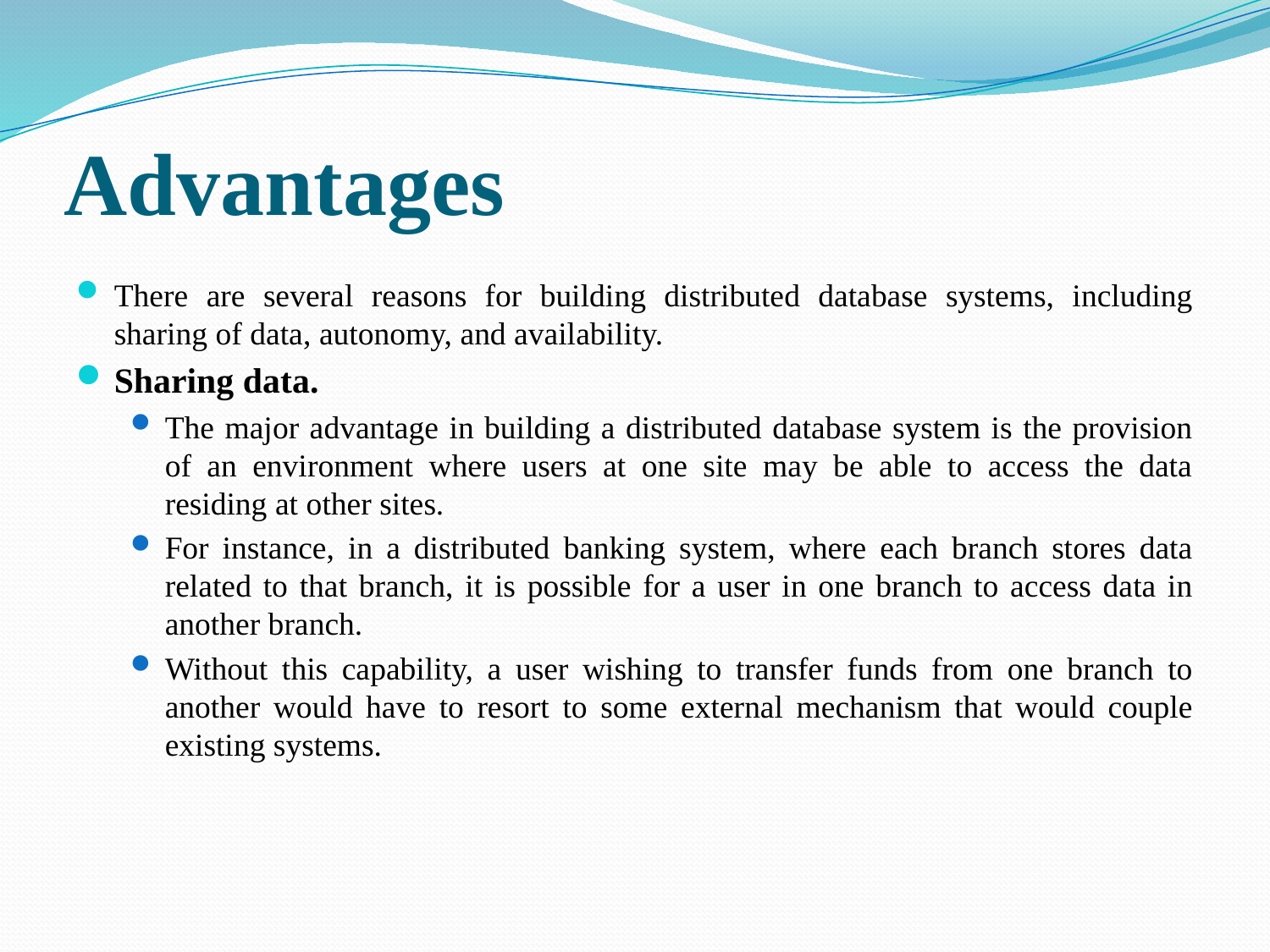

# Advantages
There are several reasons for building distributed database systems, including sharing of data, autonomy, and availability.
Sharing data.
The major advantage in building a distributed database system is the provision of an environment where users at one site may be able to access the data residing at other sites.
For instance, in a distributed banking system, where each branch stores data related to that branch, it is possible for a user in one branch to access data in another branch.
Without this capability, a user wishing to transfer funds from one branch to another would have to resort to some external mechanism that would couple existing systems.